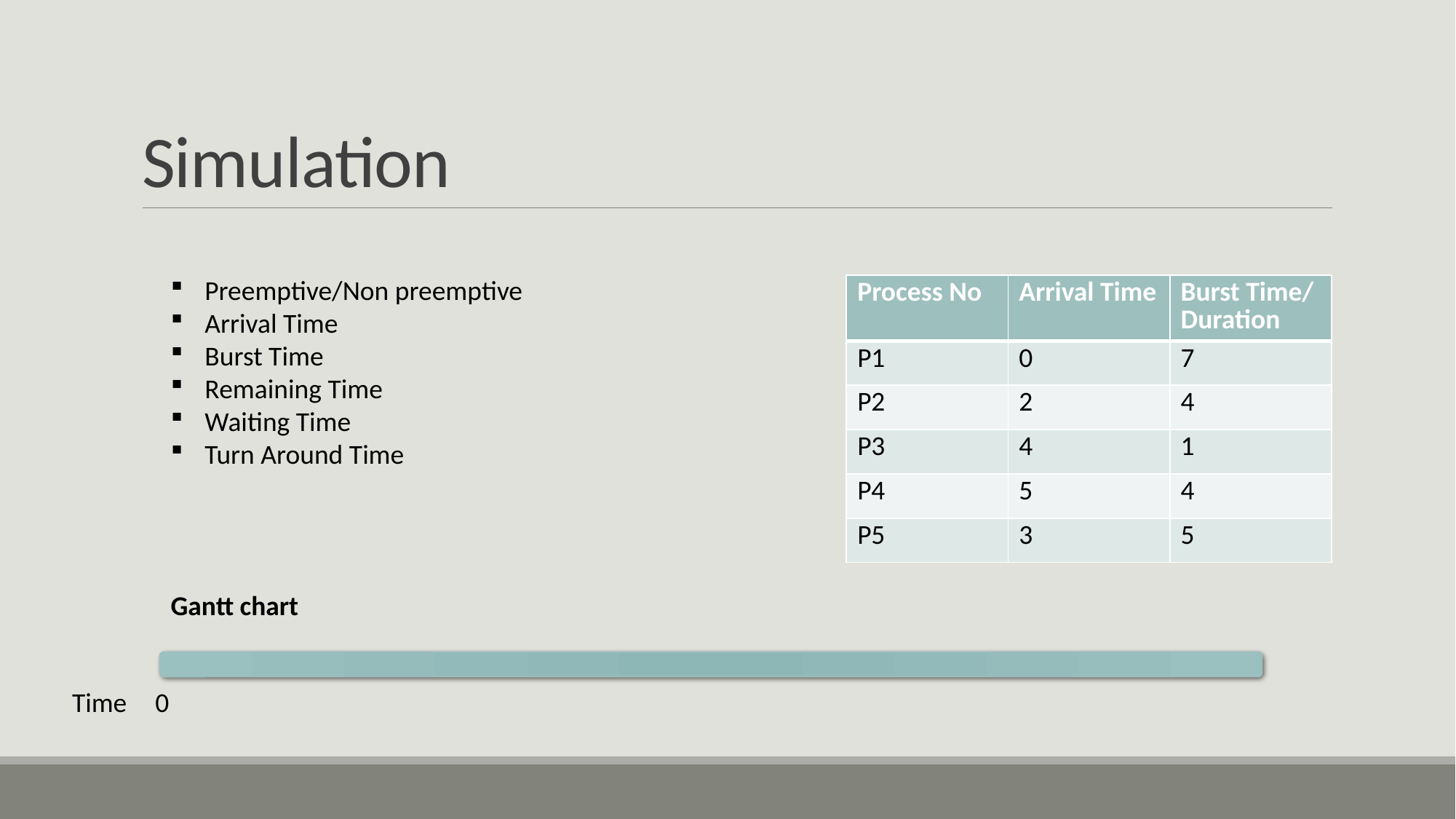

# Simulation
Preemptive/Non preemptive
Arrival Time
Burst Time
Remaining Time
Waiting Time
Turn Around Time

| Process No | Arrival Time | Burst Time/ Duration |
| --- | --- | --- |
| P1 | 0 | 7 |
| P2 | 2 | 4 |
| P3 | 4 | 1 |
| P4 | 5 | 4 |
| P5 | 3 | 5 |
Gantt chart

Time
0